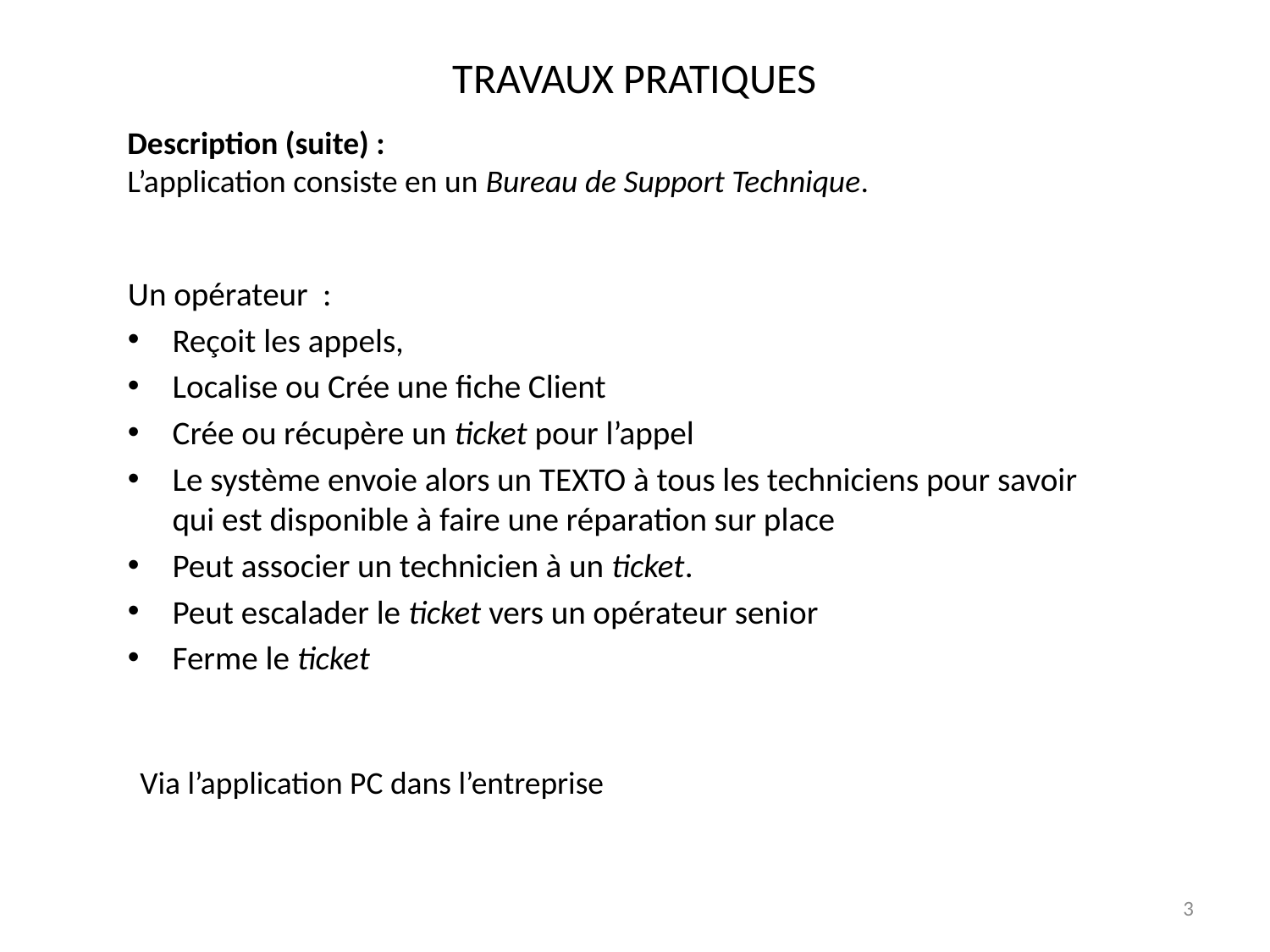

# TRAVAUX PRATIQUES
Description (suite) :
L’application consiste en un Bureau de Support Technique.
Un opérateur  :
Reçoit les appels,
Localise ou Crée une fiche Client
Crée ou récupère un ticket pour l’appel
Le système envoie alors un TEXTO à tous les techniciens pour savoir qui est disponible à faire une réparation sur place
Peut associer un technicien à un ticket.
Peut escalader le ticket vers un opérateur senior
Ferme le ticket
Via l’application PC dans l’entreprise
3